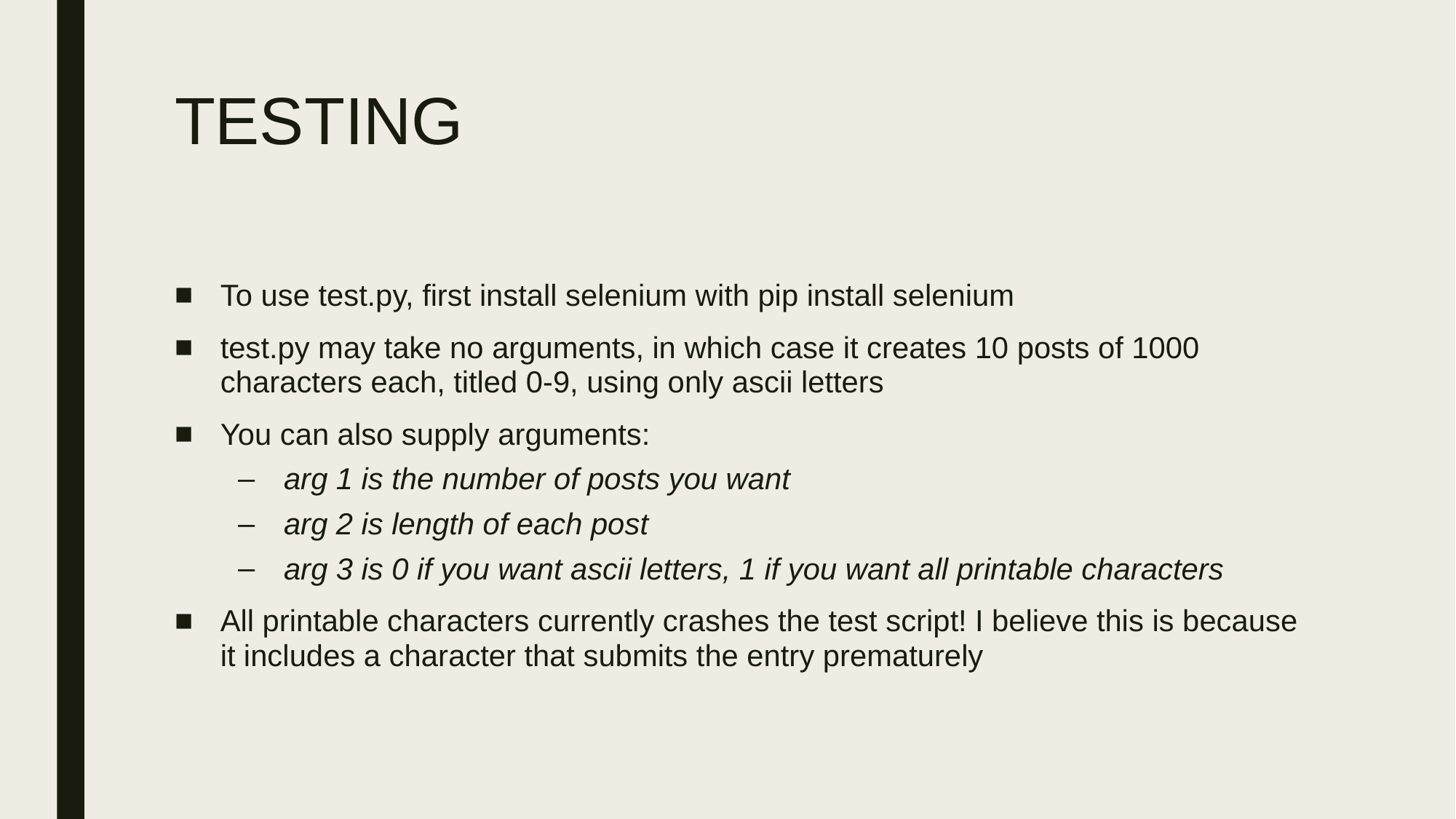

# TESTING
To use test.py, first install selenium with pip install selenium
test.py may take no arguments, in which case it creates 10 posts of 1000 characters each, titled 0-9, using only ascii letters
You can also supply arguments:
arg 1 is the number of posts you want
arg 2 is length of each post
arg 3 is 0 if you want ascii letters, 1 if you want all printable characters
All printable characters currently crashes the test script! I believe this is because it includes a character that submits the entry prematurely